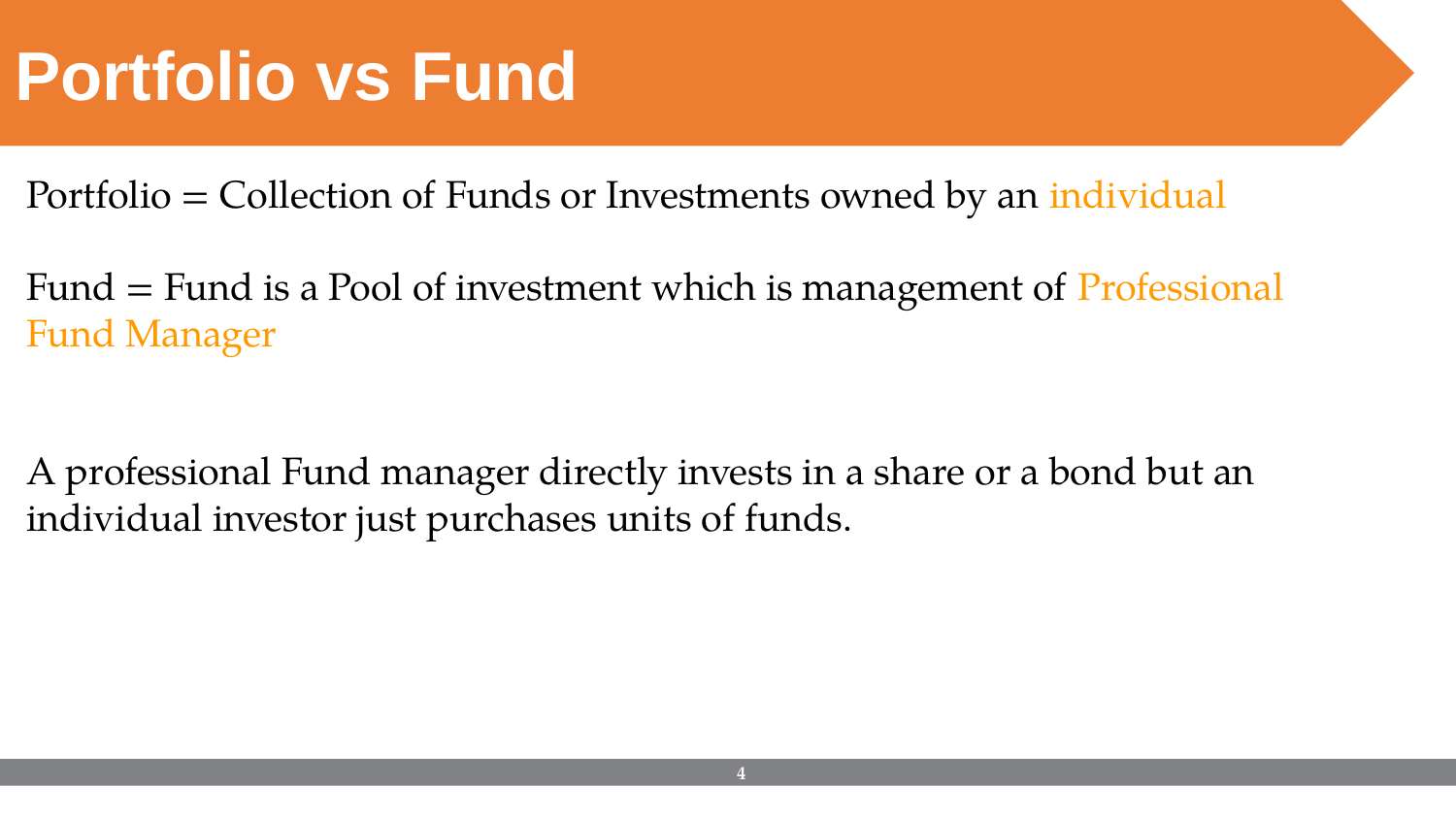

Portfolio vs Fund

Portfolio = Collection of Funds or Investments owned by an individual

Fund = Fund is a Pool of investment which is management of Professional Fund Manager

A professional Fund manager directly invests in a share or a bond but an individual investor just purchases units of funds.
4